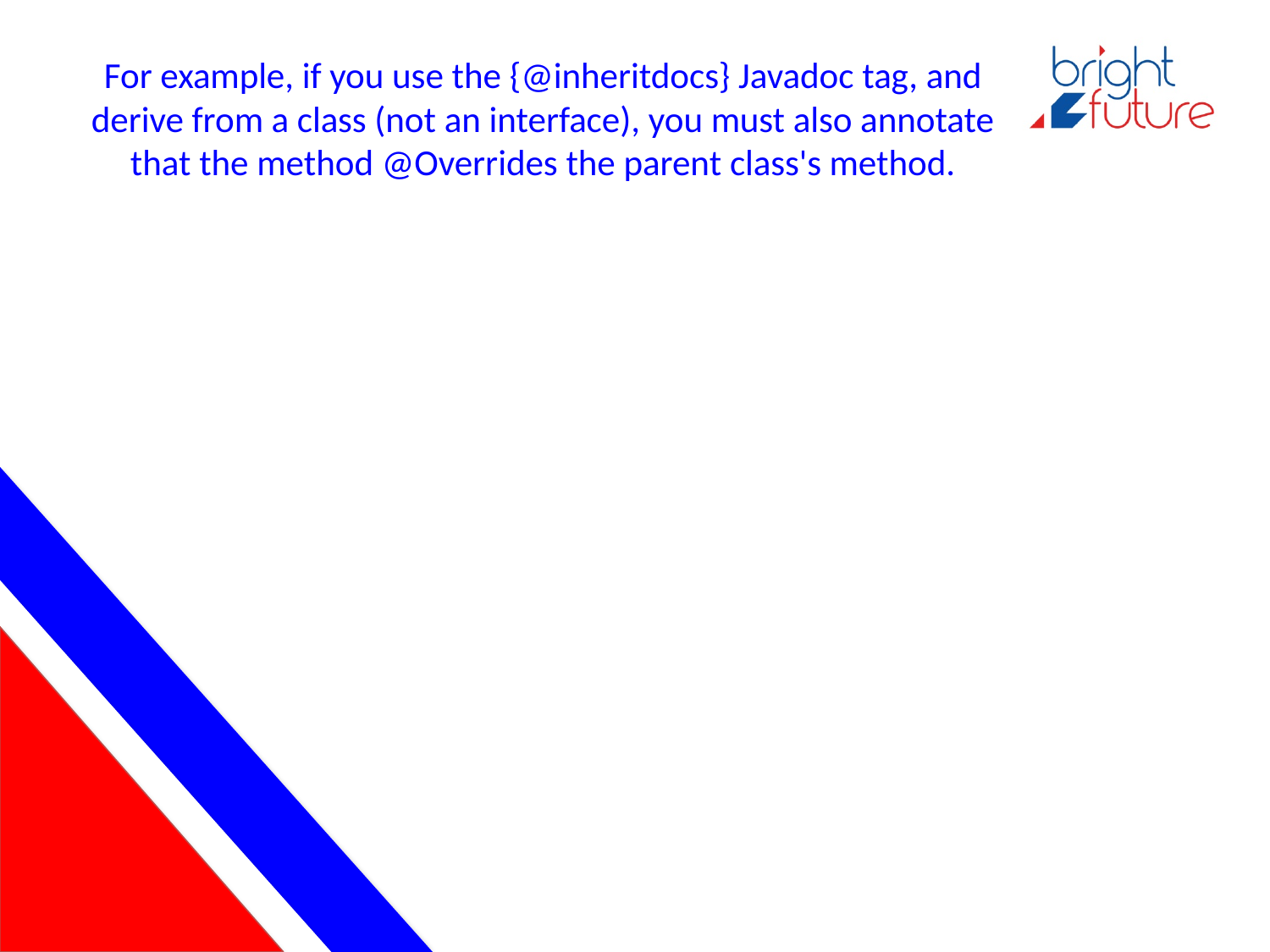

# For example, if you use the {@inheritdocs} Javadoc tag, and derive from a class (not an interface), you must also annotate that the method @Overrides the parent class's method.